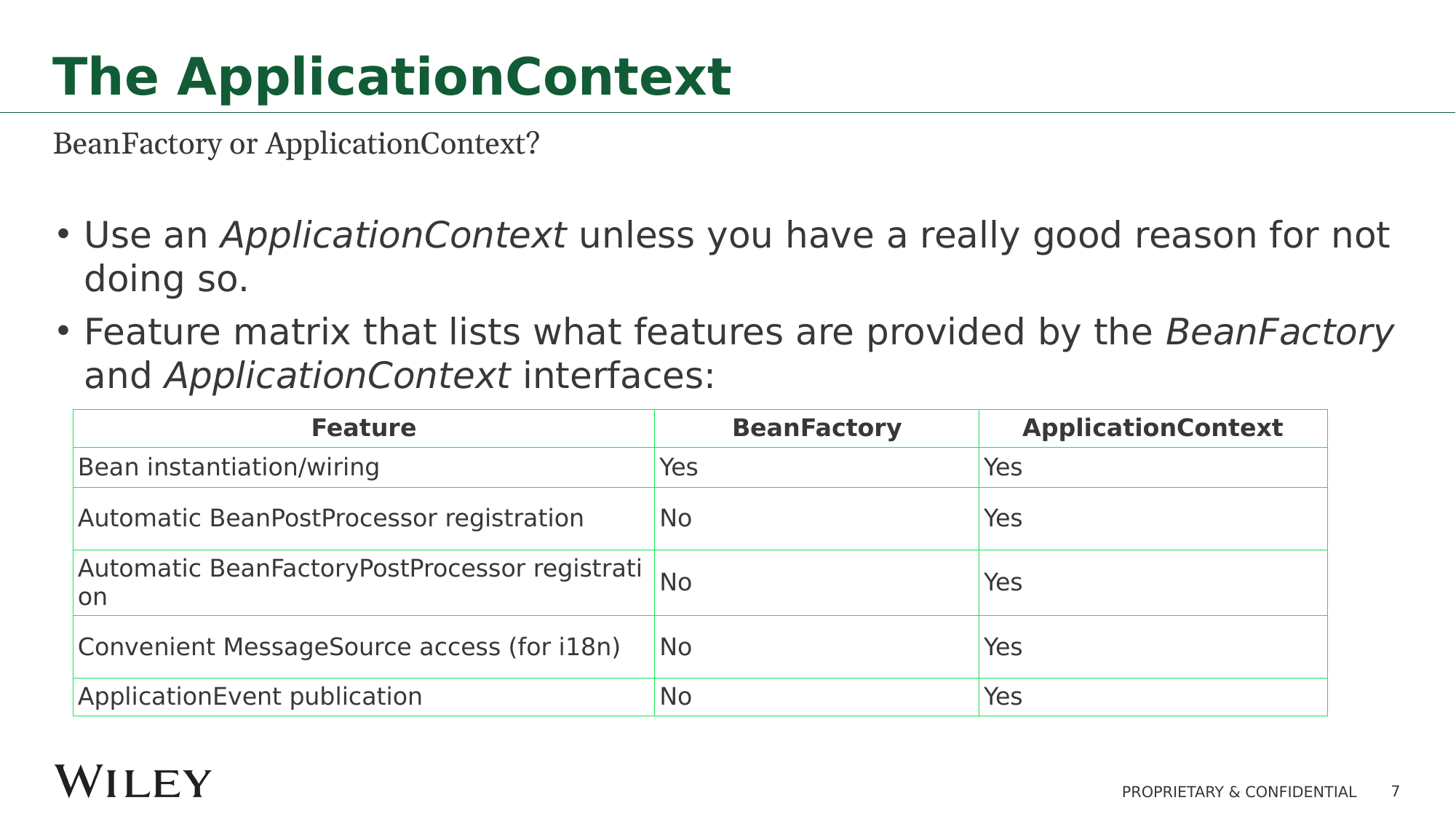

# The ApplicationContext
BeanFactory or ApplicationContext?
Use an ApplicationContext unless you have a really good reason for not doing so.
Feature matrix that lists what features are provided by the BeanFactory and ApplicationContext interfaces:

| Feature | BeanFactory | ApplicationContext |
| --- | --- | --- |
| Bean instantiation/wiring | Yes | Yes |
| Automatic BeanPostProcessor registration | No | Yes |
| Automatic BeanFactoryPostProcessor registration | No | Yes |
| Convenient MessageSource access (for i18n) | No | Yes |
| ApplicationEvent publication | No | Yes |
7
PROPRIETARY & CONFIDENTIAL